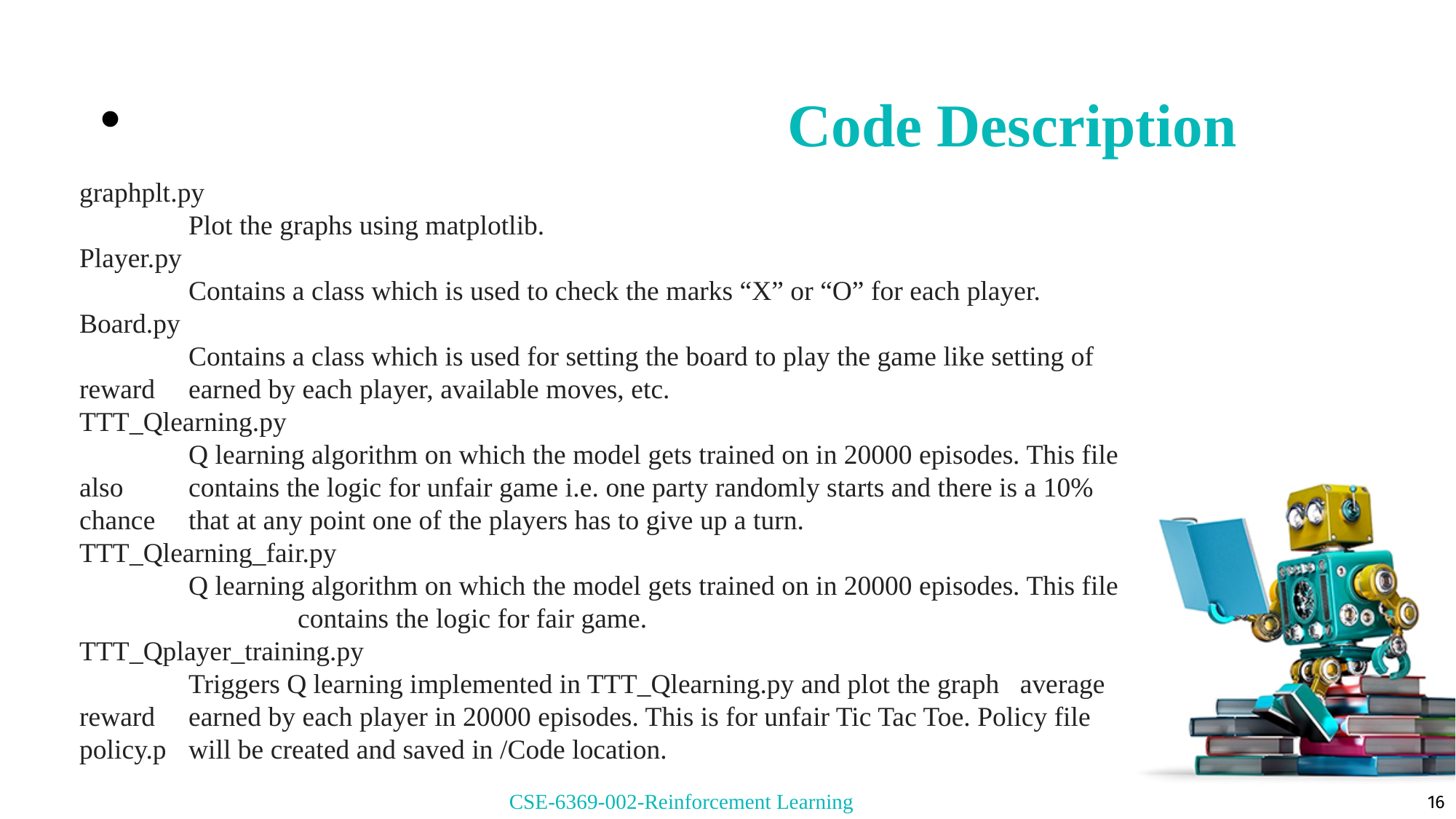

Code Description

graphplt.py
	Plot the graphs using matplotlib.
Player.py
	Contains a class which is used to check the marks “X” or “O” for each player.
Board.py
	Contains a class which is used for setting the board to play the game like setting of reward 	earned by each player, available moves, etc.
TTT_Qlearning.py
	Q learning algorithm on which the model gets trained on in 20000 episodes. This file also 	contains the logic for unfair game i.e. one party randomly starts and there is a 10% chance 	that at any point one of the players has to give up a turn.
TTT_Qlearning_fair.py
	Q learning algorithm on which the model gets trained on in 20000 episodes. This file 		contains the logic for fair game.
TTT_Qplayer_training.py
	Triggers Q learning implemented in TTT_Qlearning.py and plot the graph   average reward 	earned by each player in 20000 episodes. This is for unfair Tic Tac Toe. Policy file policy.p 	will be created and saved in /Code location.
16
CSE-6369-002-Reinforcement Learning